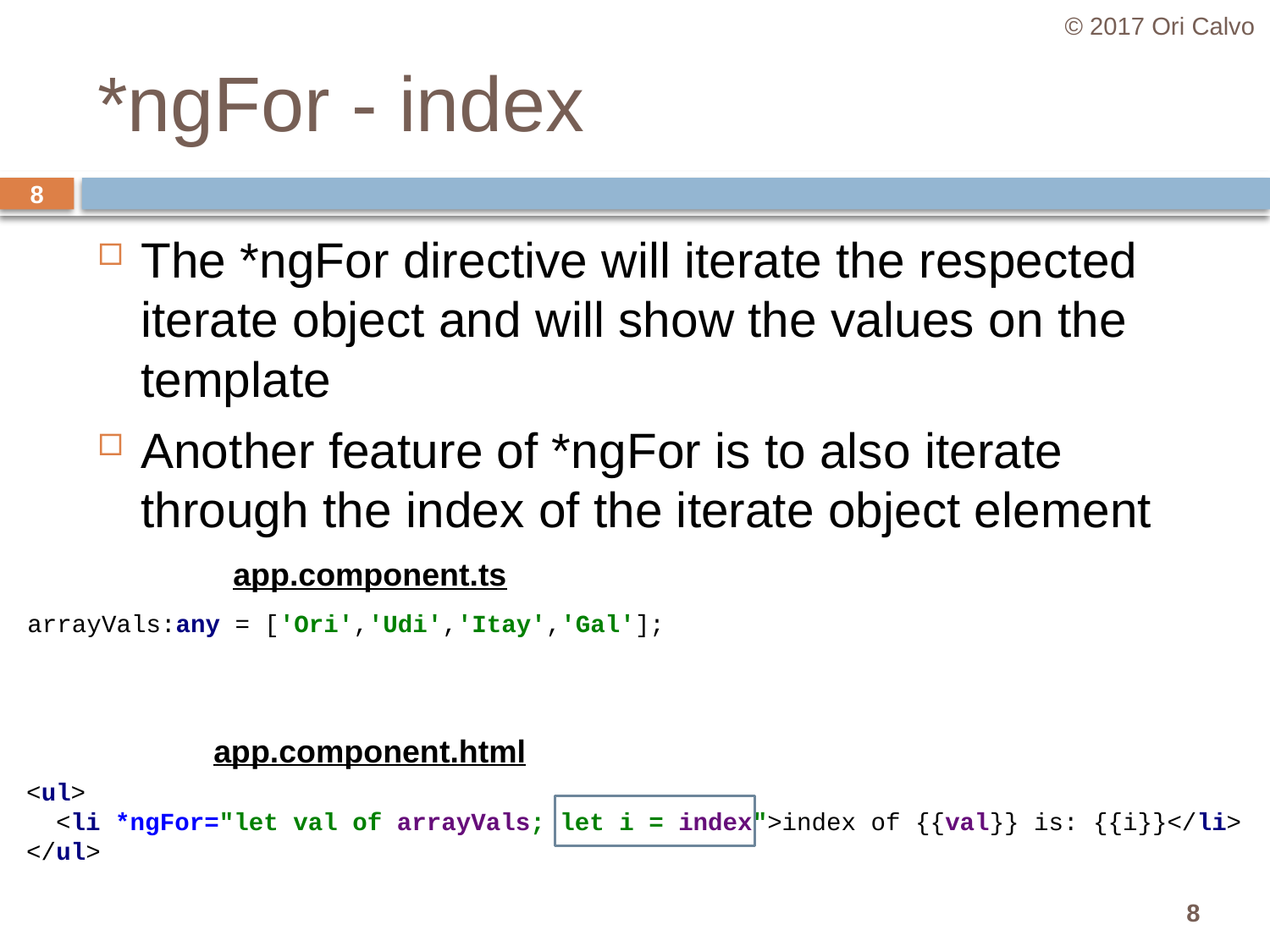

© 2017 Ori Calvo
# *ngFor - index
8
The *ngFor directive will iterate the respected iterate object and will show the values on the template
Another feature of *ngFor is to also iterate through the index of the iterate object element
app.component.ts
arrayVals:any = ['Ori','Udi','Itay','Gal'];
app.component.html
<ul>
  <li *ngFor="let val of arrayVals; let i = index">index of {{val}} is: {{i}}</li>
</ul>